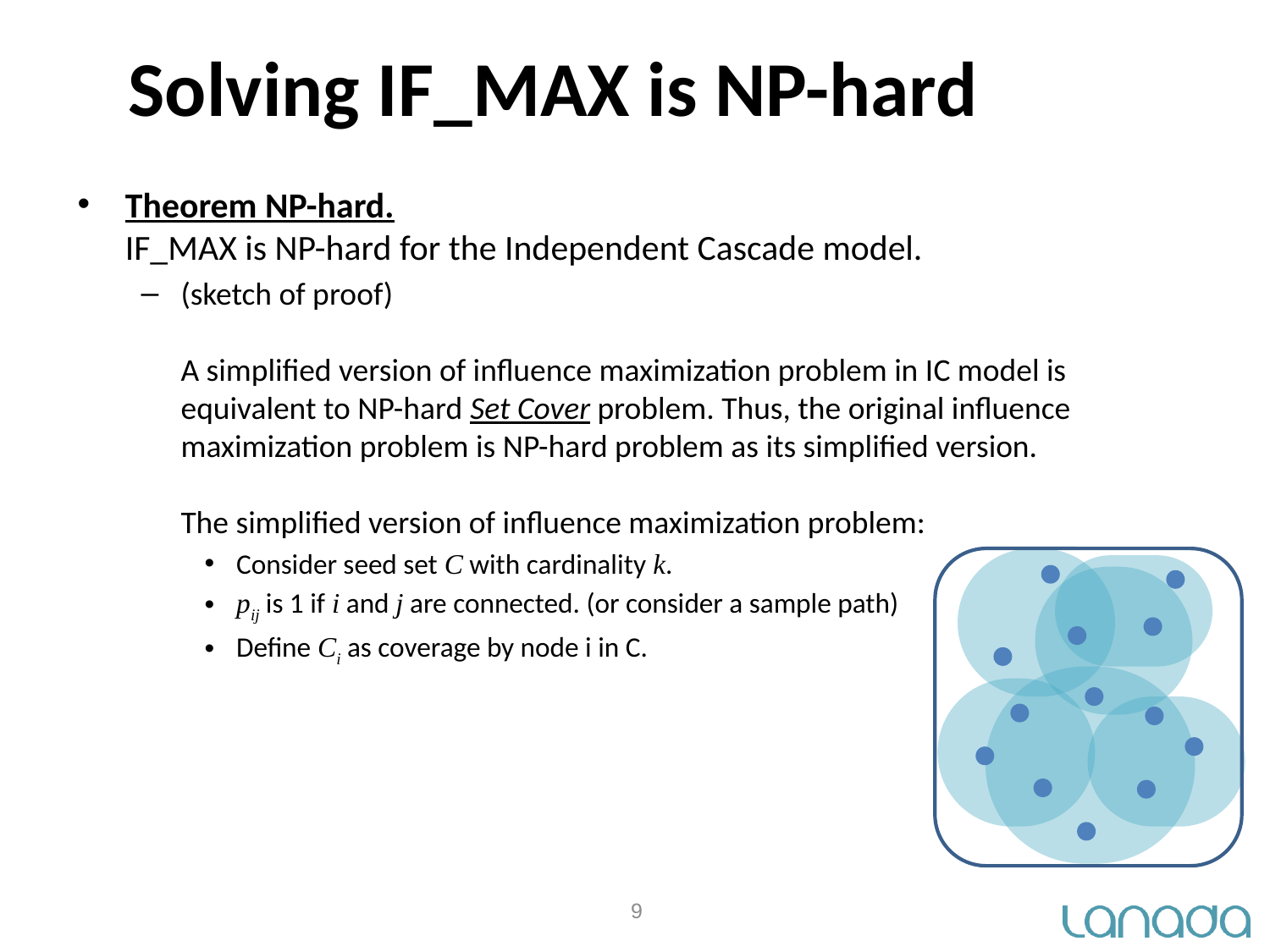

# Solving IF_MAX is NP-hard
Theorem NP-hard.
IF_MAX is NP-hard for the Independent Cascade model.
(sketch of proof)
A simplified version of influence maximization problem in IC model is equivalent to NP-hard Set Cover problem. Thus, the original influence maximization problem is NP-hard problem as its simplified version.
The simplified version of influence maximization problem:
Consider seed set C with cardinality k.
pij is 1 if i and j are connected. (or consider a sample path)
Define Ci as coverage by node i in C.